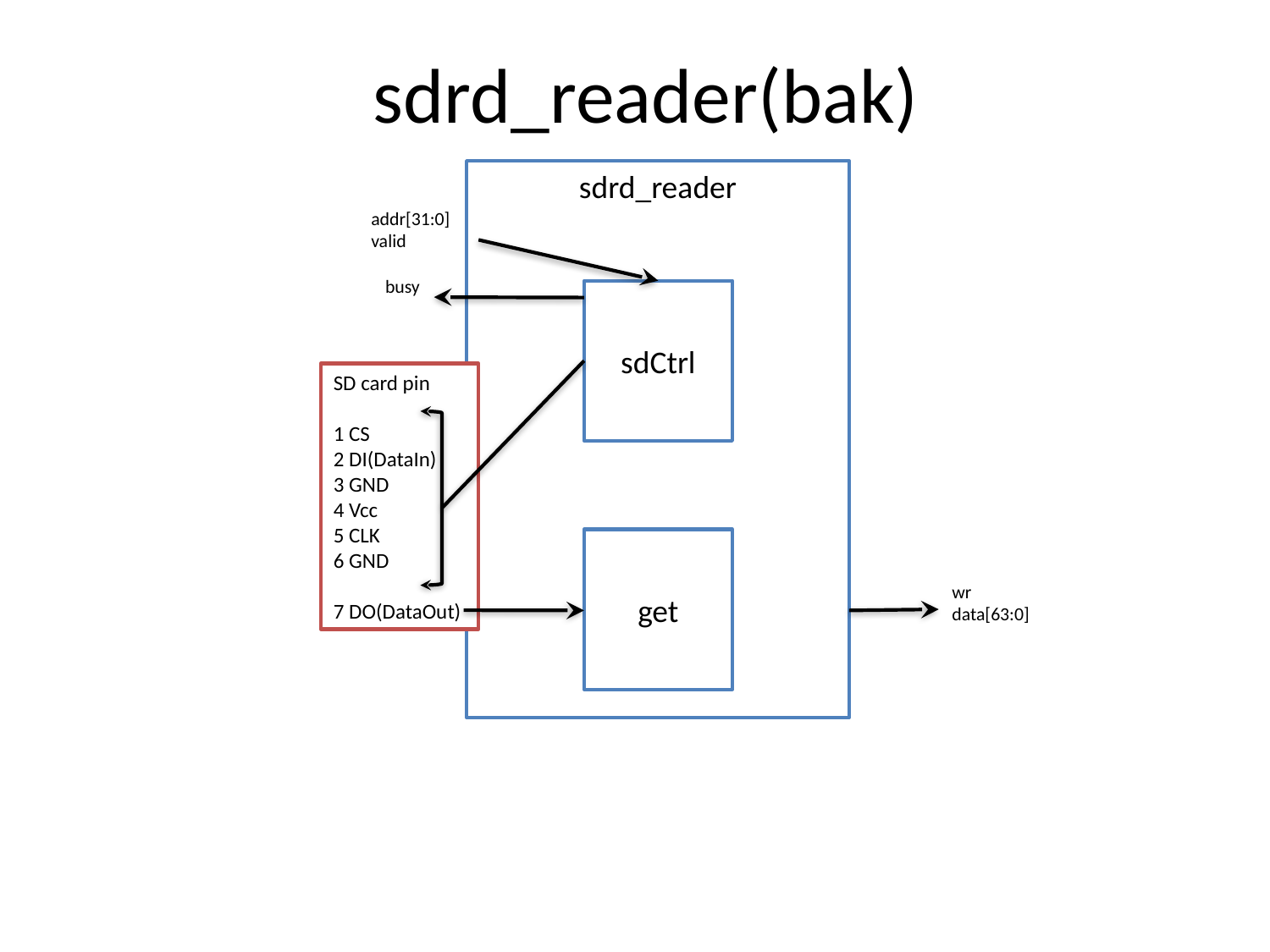

# sdrd_reader(bak)
sdrd_reader

addr[31:0]
valid

busy

sdCtrl

SD card pin

1 CS
2 DI(DataIn)
3 GND
4 Vcc
5 CLK
6 GND

7 DO(DataOut)

get
wr
data[63:0]